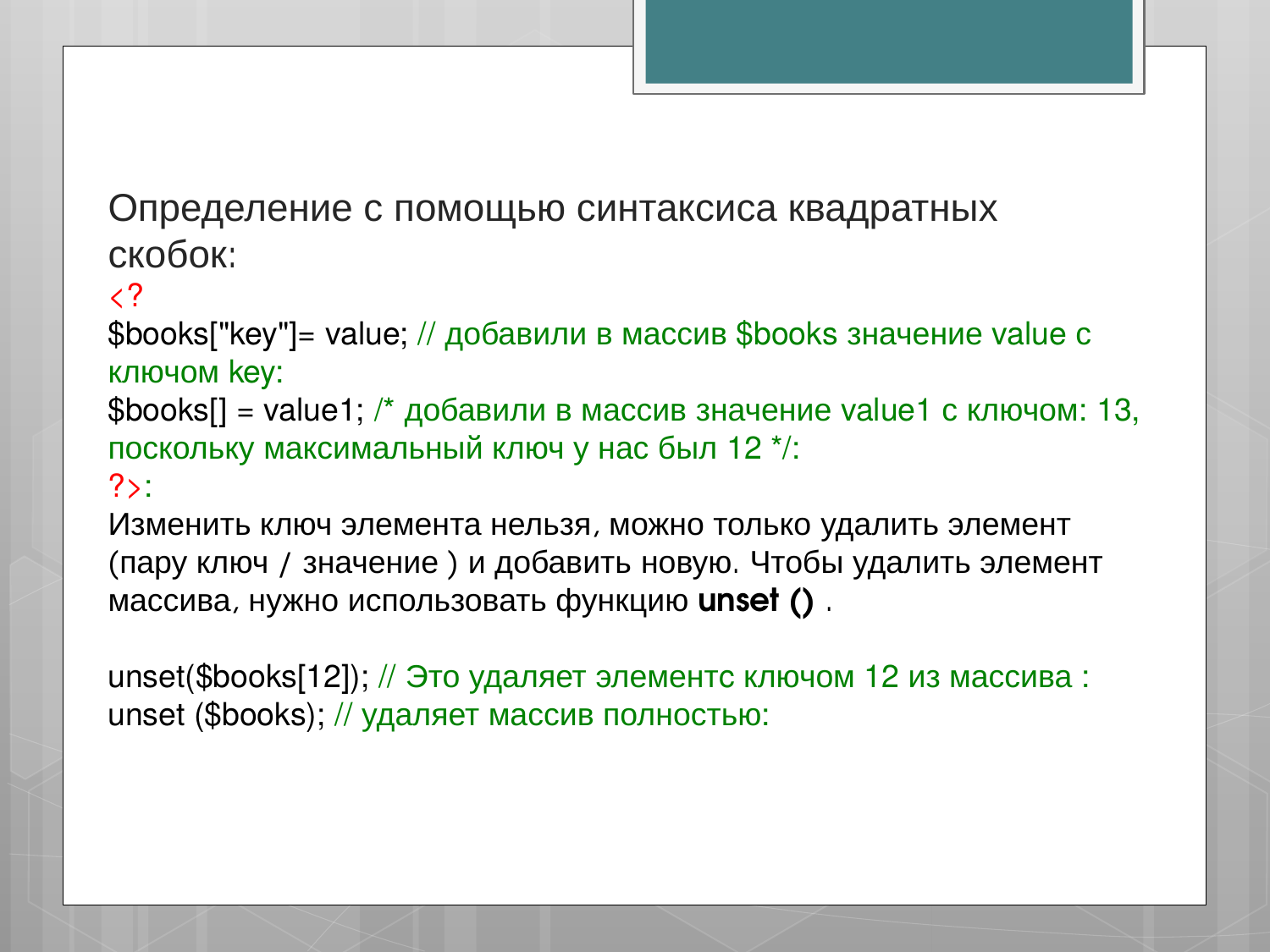

Определение с помощью синтаксиса квадратных
скобок:
<?
$books["key"]= value; // добавили в массив $books значение value с
ключом key:
$books[] = value1; /* добавили в массив значение value1 с ключом: 13, поскольку максимальный ключ у нас был 12 */:
?>:
Изменить ключ элемента нельзя, можно только удалить элемент (пару ключ / значение ) и добавить новую. Чтобы удалить элемент массива, нужно использовать функцию unset () .

unset($books[12]); // Это удаляет элементc ключом 12 из массива :
unset ($books); // удаляет массив полностью: